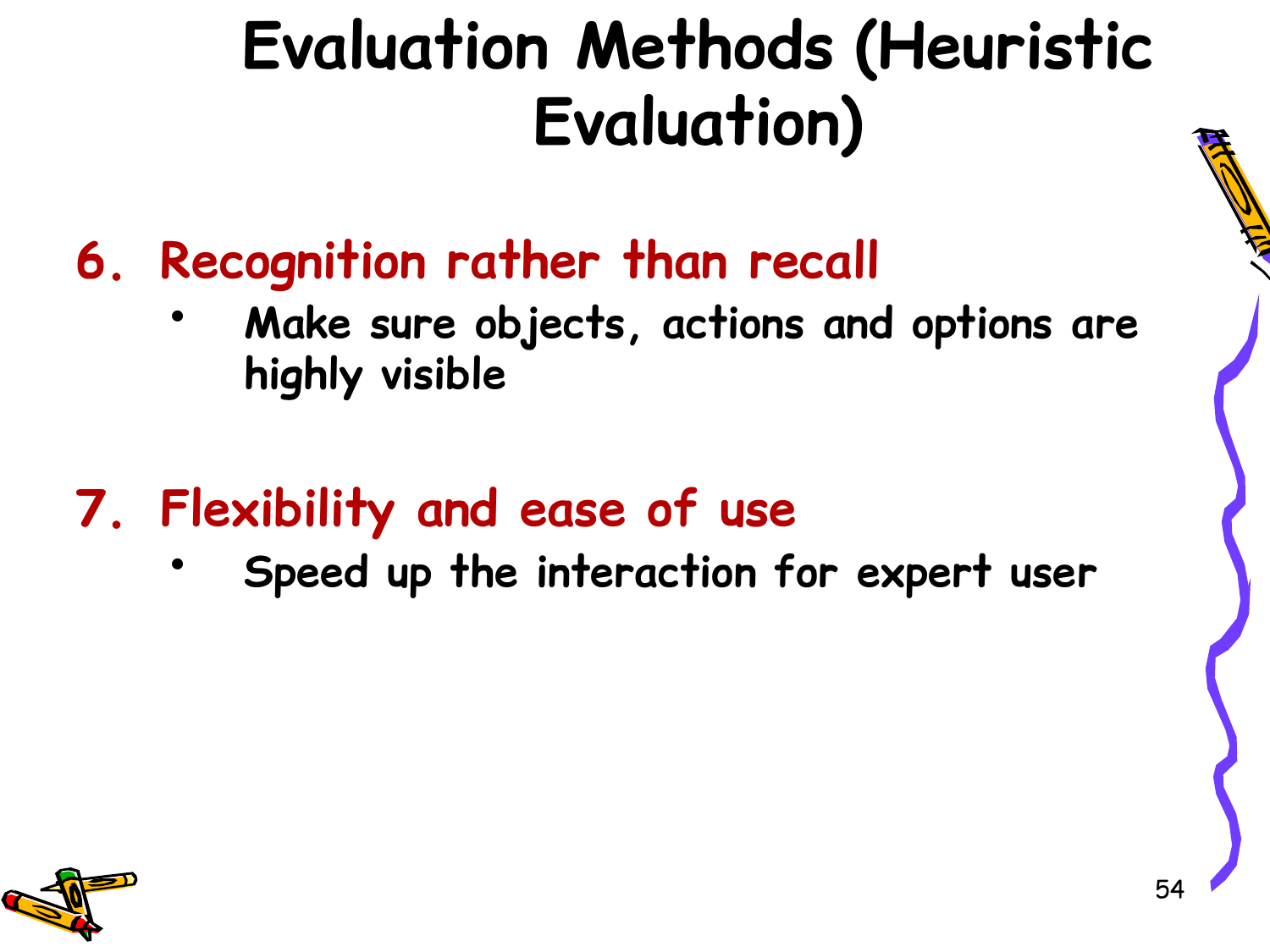

# Evaluation Methods (Heuristic Evaluation)
Recognition rather than recall
Make sure objects, actions and options are highly visible

Flexibility and ease of use
Speed up the interaction for expert user
54